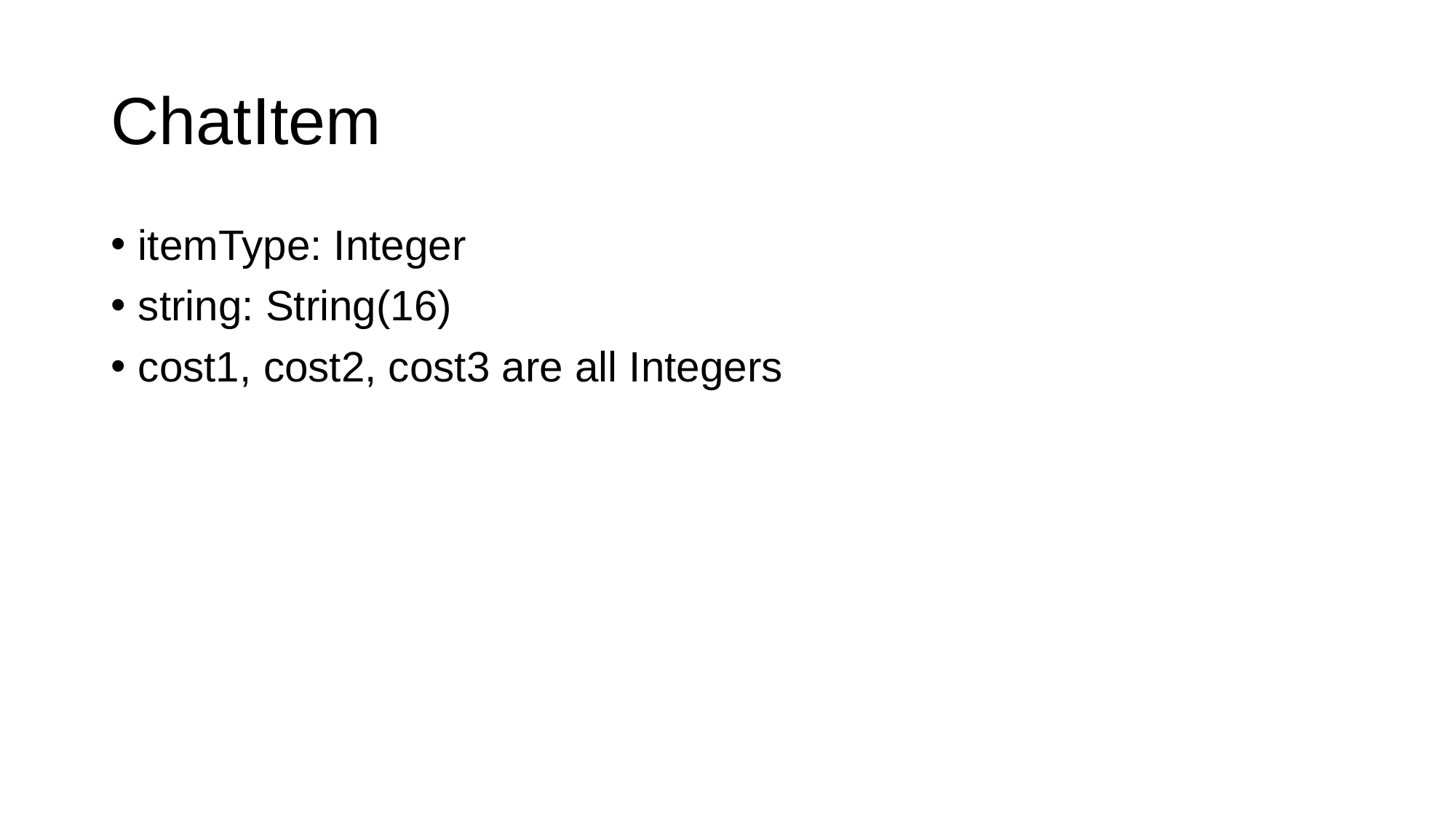

# ChatItem
itemType: Integer
string: String(16)
cost1, cost2, cost3 are all Integers